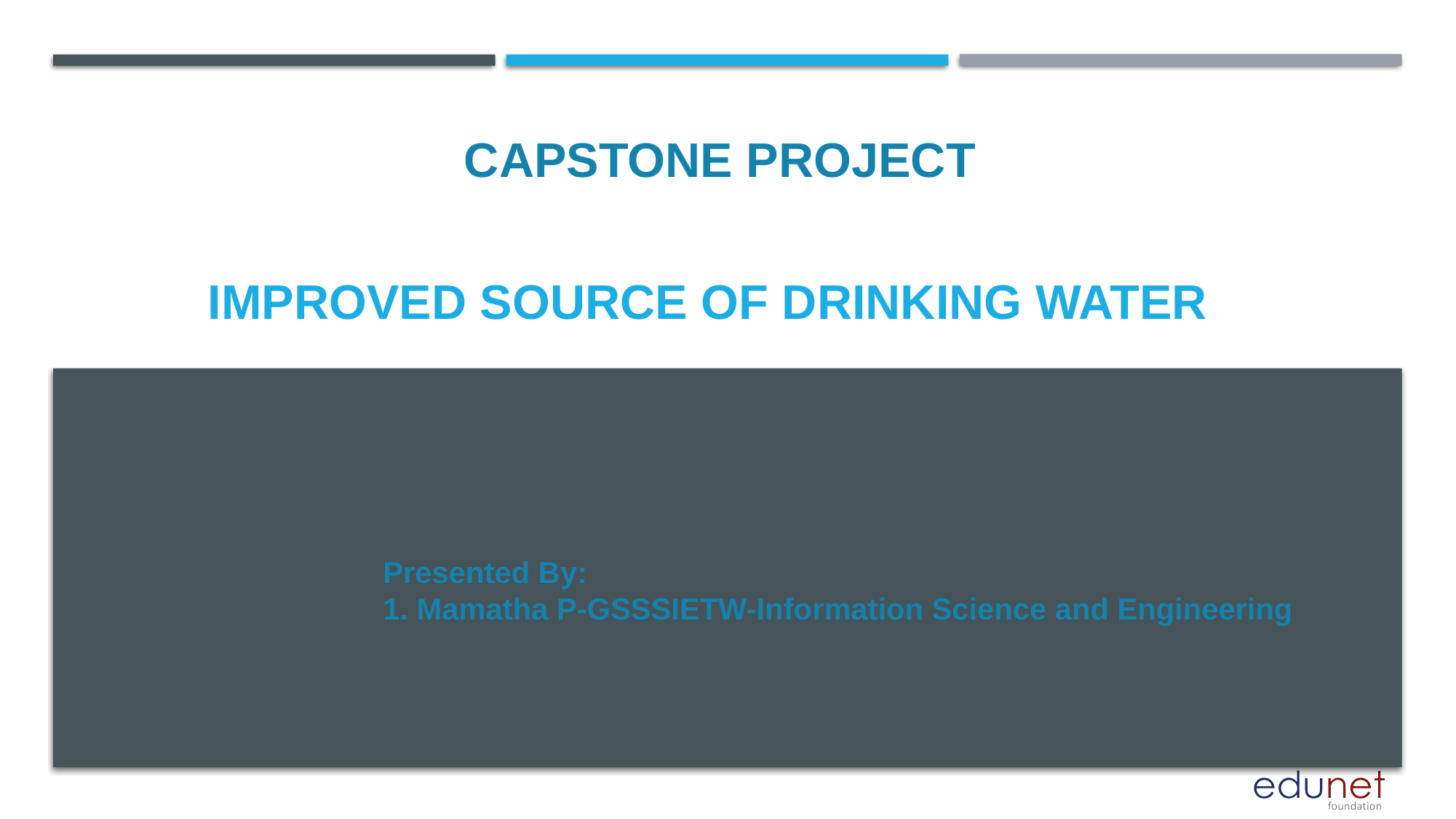

CAPSTONE PROJECT
# IMPROVED SOURCE OF DRINKING WATER
Presented By:
1. Mamatha P-GSSSIETW-Information Science and Engineering